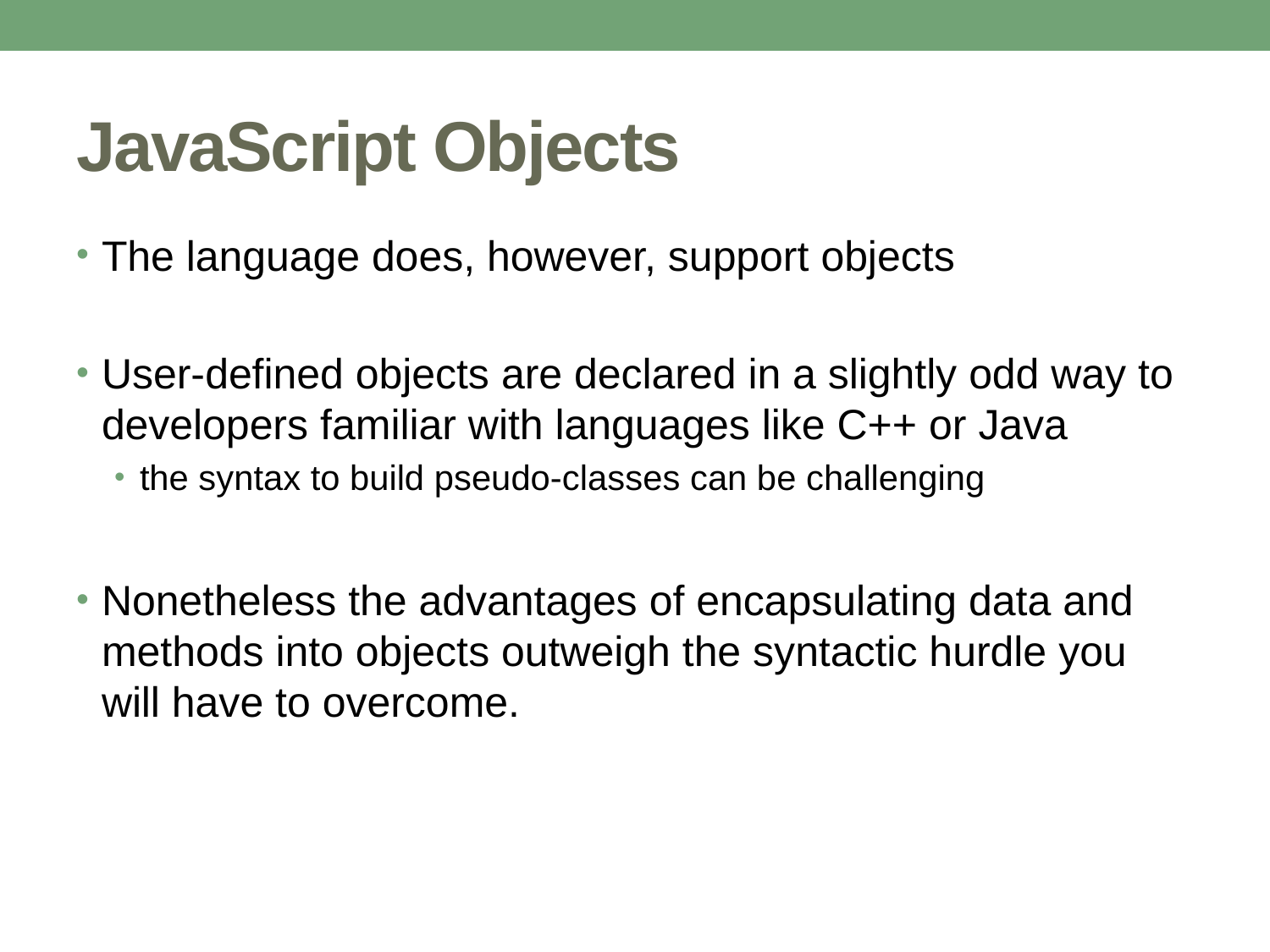

# JavaScript Objects
The language does, however, support objects

User-defined objects are declared in a slightly odd way to  developers familiar with languages like C++ or Java
the syntax to build pseudo-classes can be challenging

Nonetheless the advantages of encapsulating data and methods into objects outweigh the syntactic hurdle you will have to overcome.